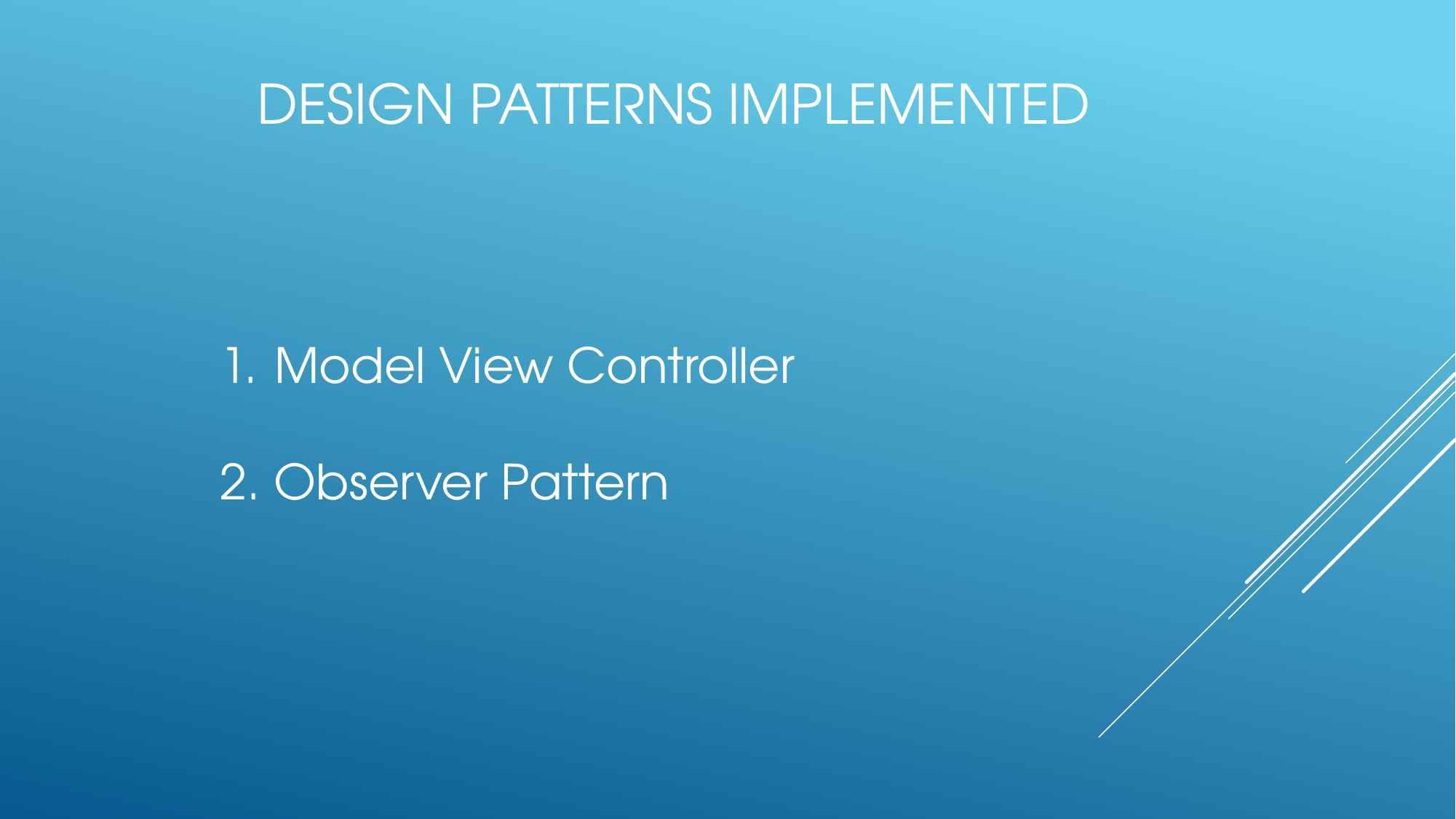

# Design patterns implemented
 Model View Controller

2. Observer Pattern